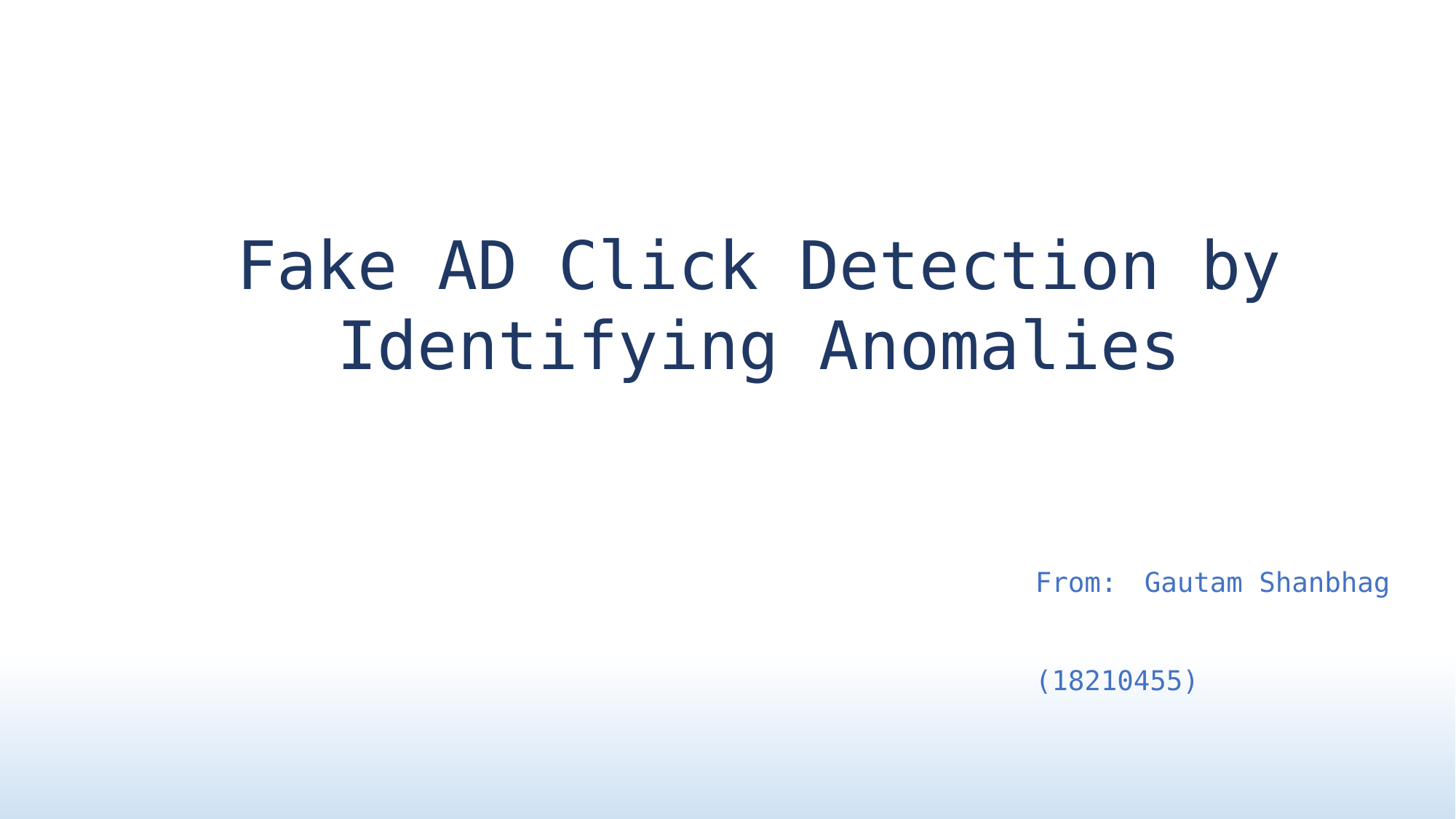

Fake AD Click Detection by Identifying Anomalies
From: 	Gautam Shanbhag
		(18210455)